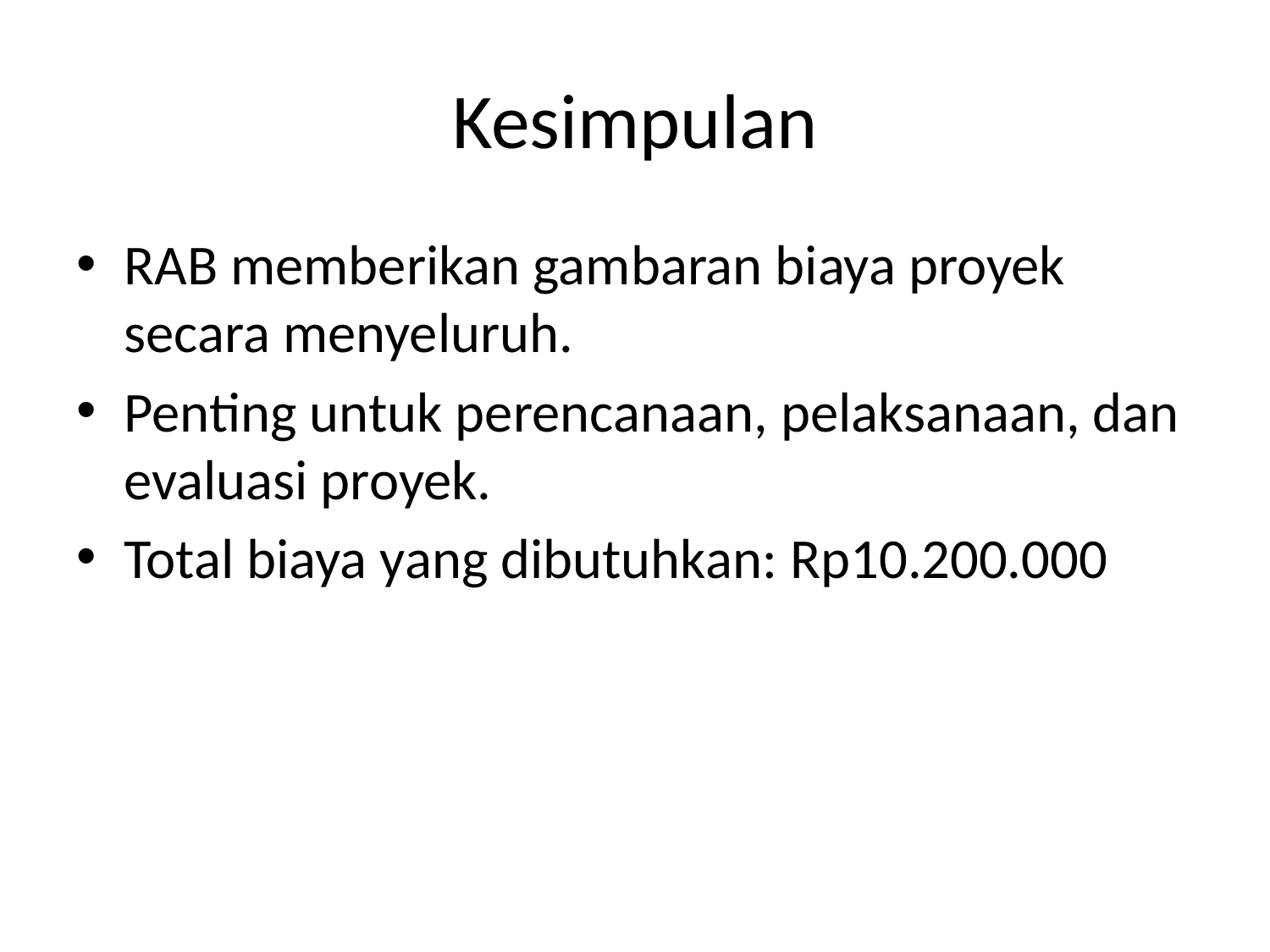

# Kesimpulan
RAB memberikan gambaran biaya proyek secara menyeluruh.
Penting untuk perencanaan, pelaksanaan, dan evaluasi proyek.
Total biaya yang dibutuhkan: Rp10.200.000